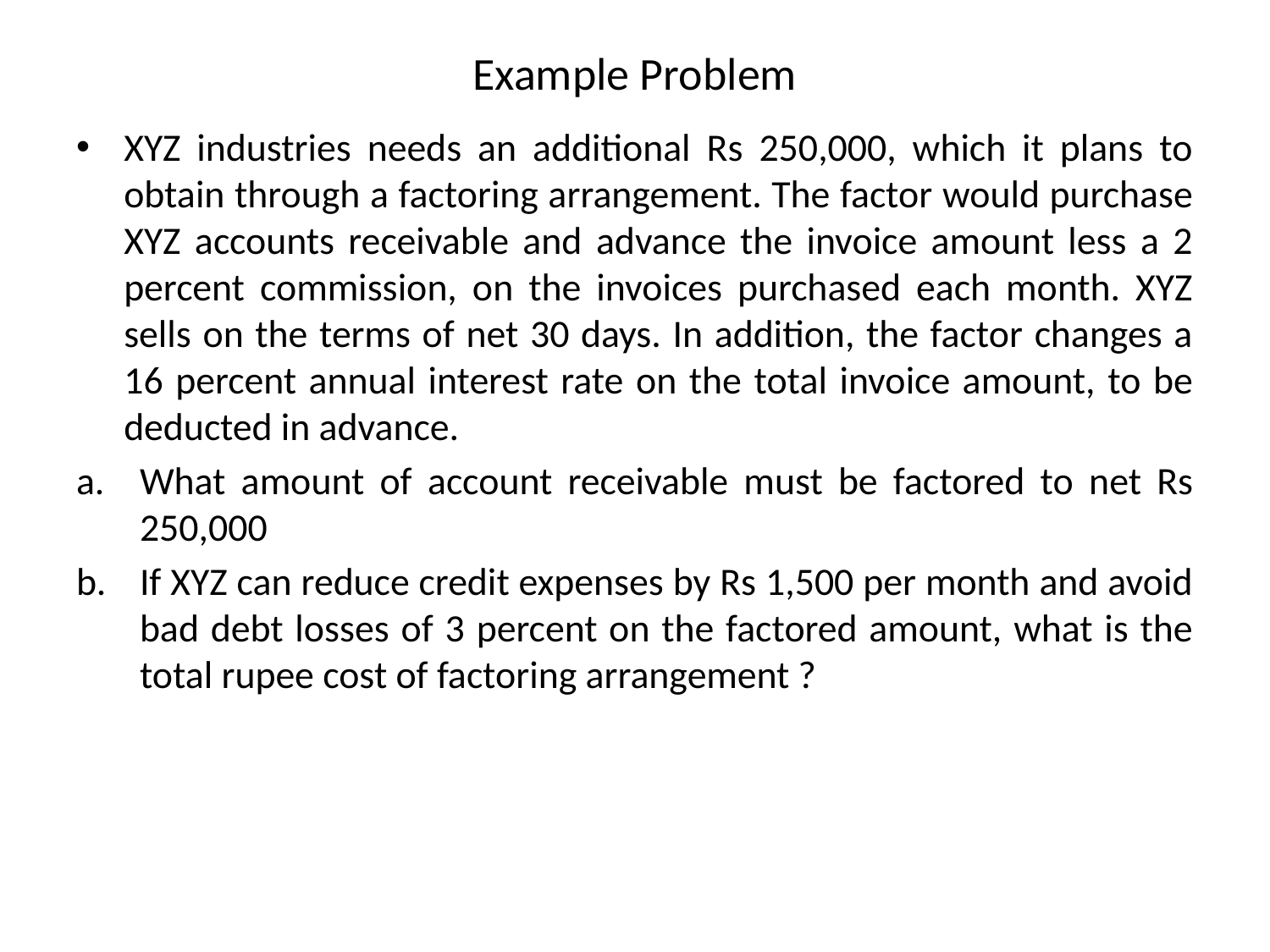

# Example Problem
XYZ industries needs an additional Rs 250,000, which it plans to obtain through a factoring arrangement. The factor would purchase XYZ accounts receivable and advance the invoice amount less a 2 percent commission, on the invoices purchased each month. XYZ sells on the terms of net 30 days. In addition, the factor changes a 16 percent annual interest rate on the total invoice amount, to be deducted in advance.
What amount of account receivable must be factored to net Rs 250,000
If XYZ can reduce credit expenses by Rs 1,500 per month and avoid bad debt losses of 3 percent on the factored amount, what is the total rupee cost of factoring arrangement ?